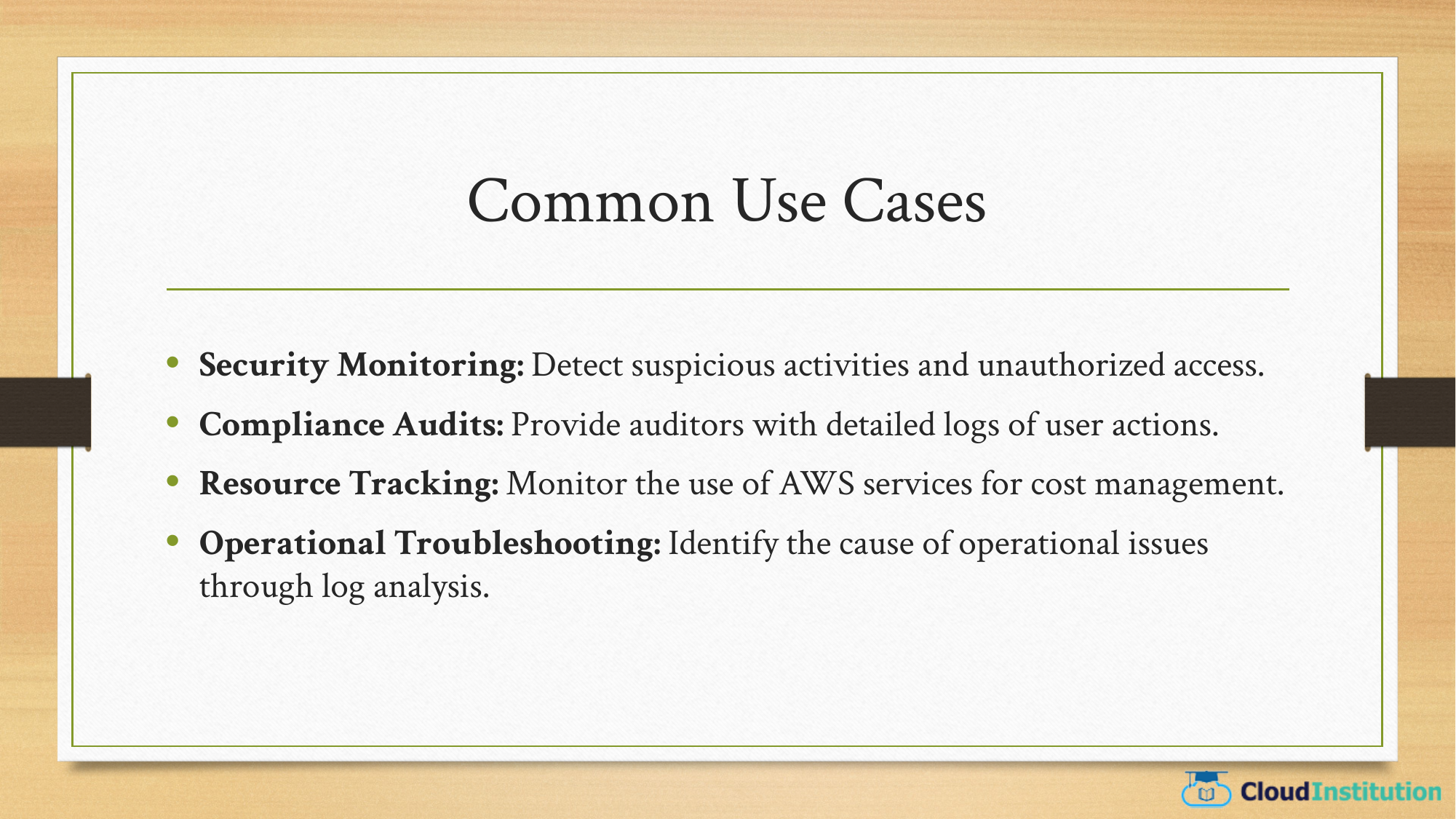

# Common Use Cases
Security Monitoring: Detect suspicious activities and unauthorized access.
Compliance Audits: Provide auditors with detailed logs of user actions.
Resource Tracking: Monitor the use of AWS services for cost management.
Operational Troubleshooting: Identify the cause of operational issues through log analysis.